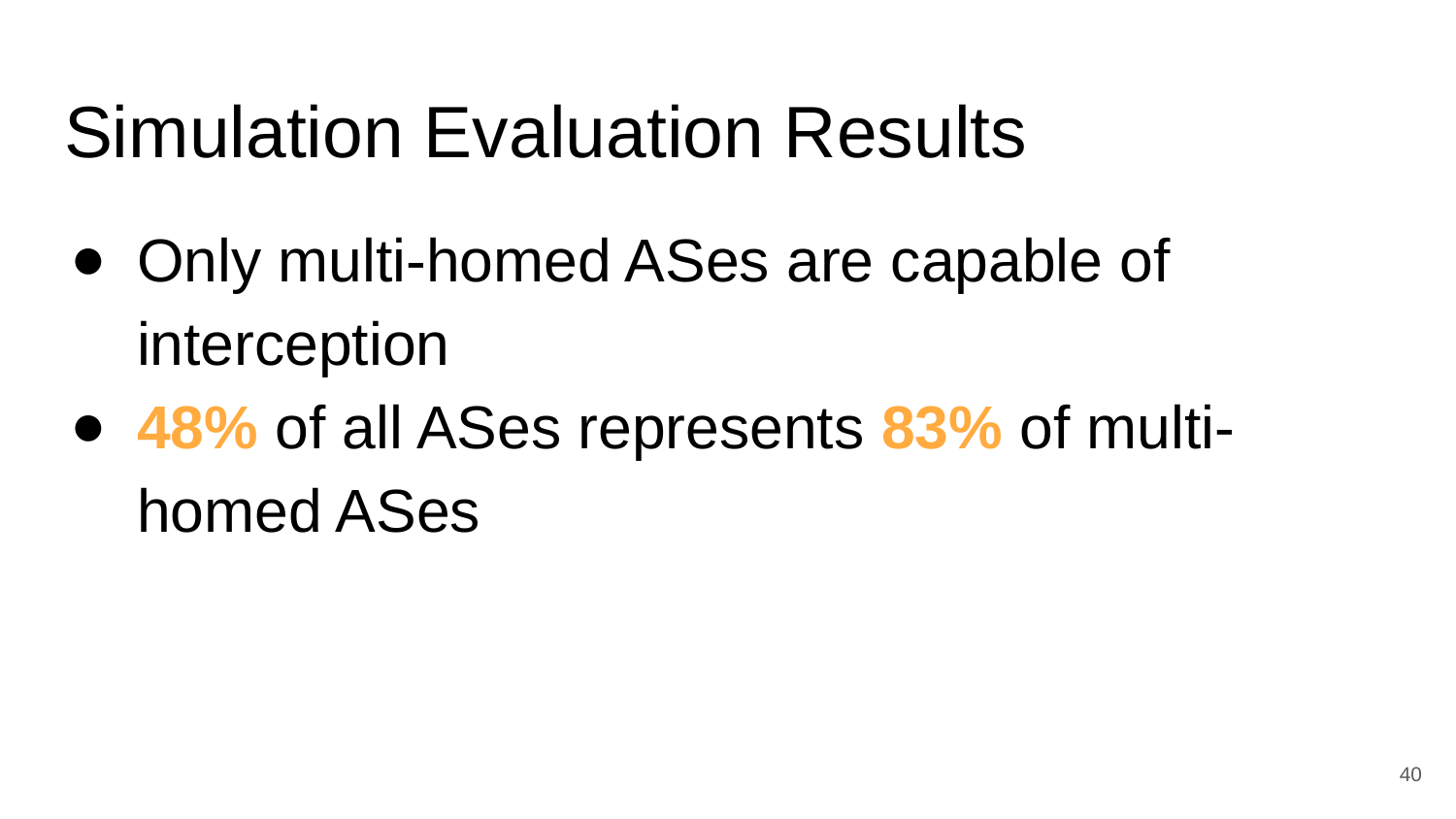

# Simulation Evaluation Results
Only multi-homed ASes are capable of interception
48% of all ASes represents 83% of multi-homed ASes
40